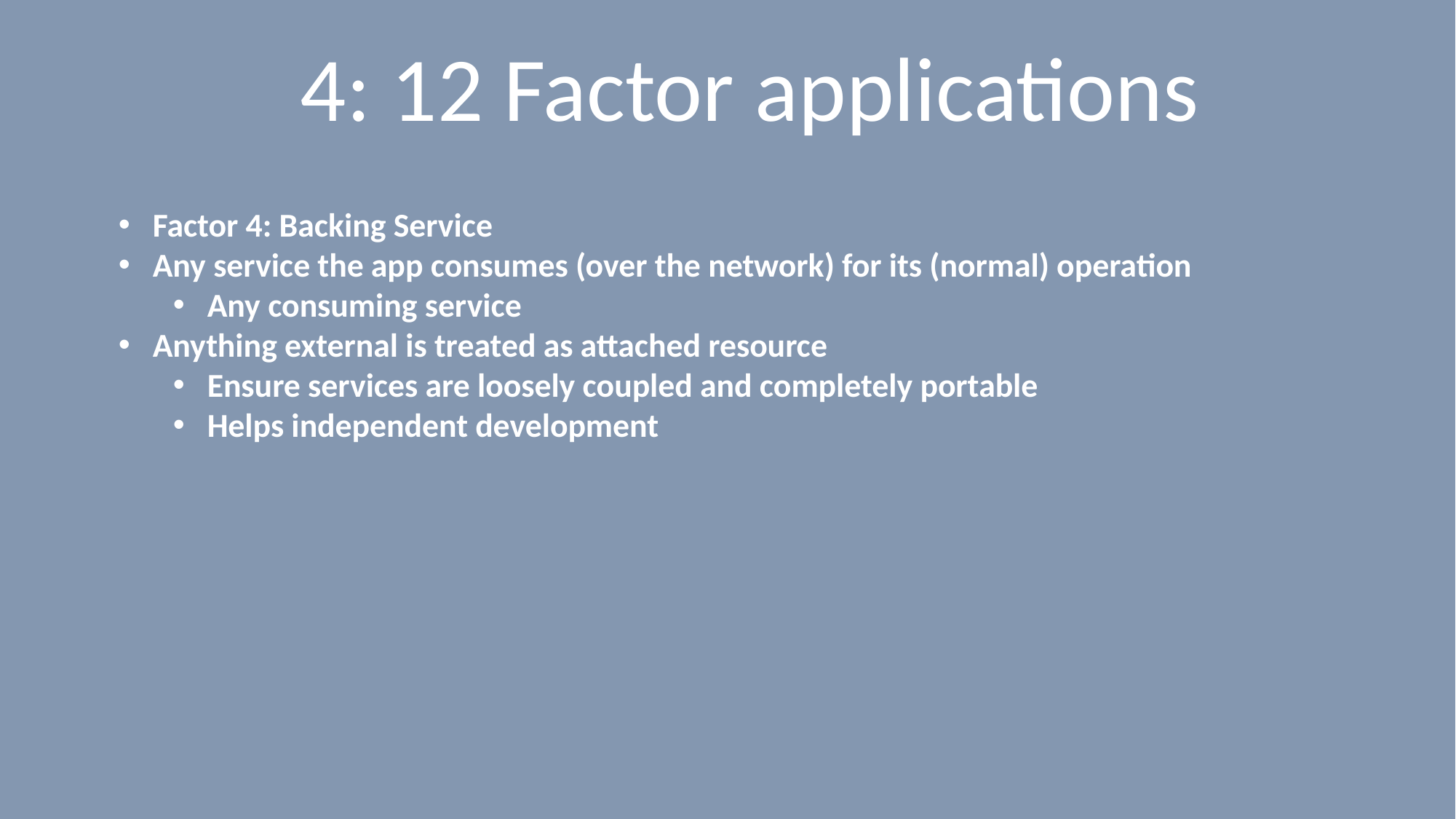

# 4: 12 Factor applications
Factor 4: Backing Service
Any service the app consumes (over the network) for its (normal) operation
Any consuming service
Anything external is treated as attached resource
Ensure services are loosely coupled and completely portable
Helps independent development